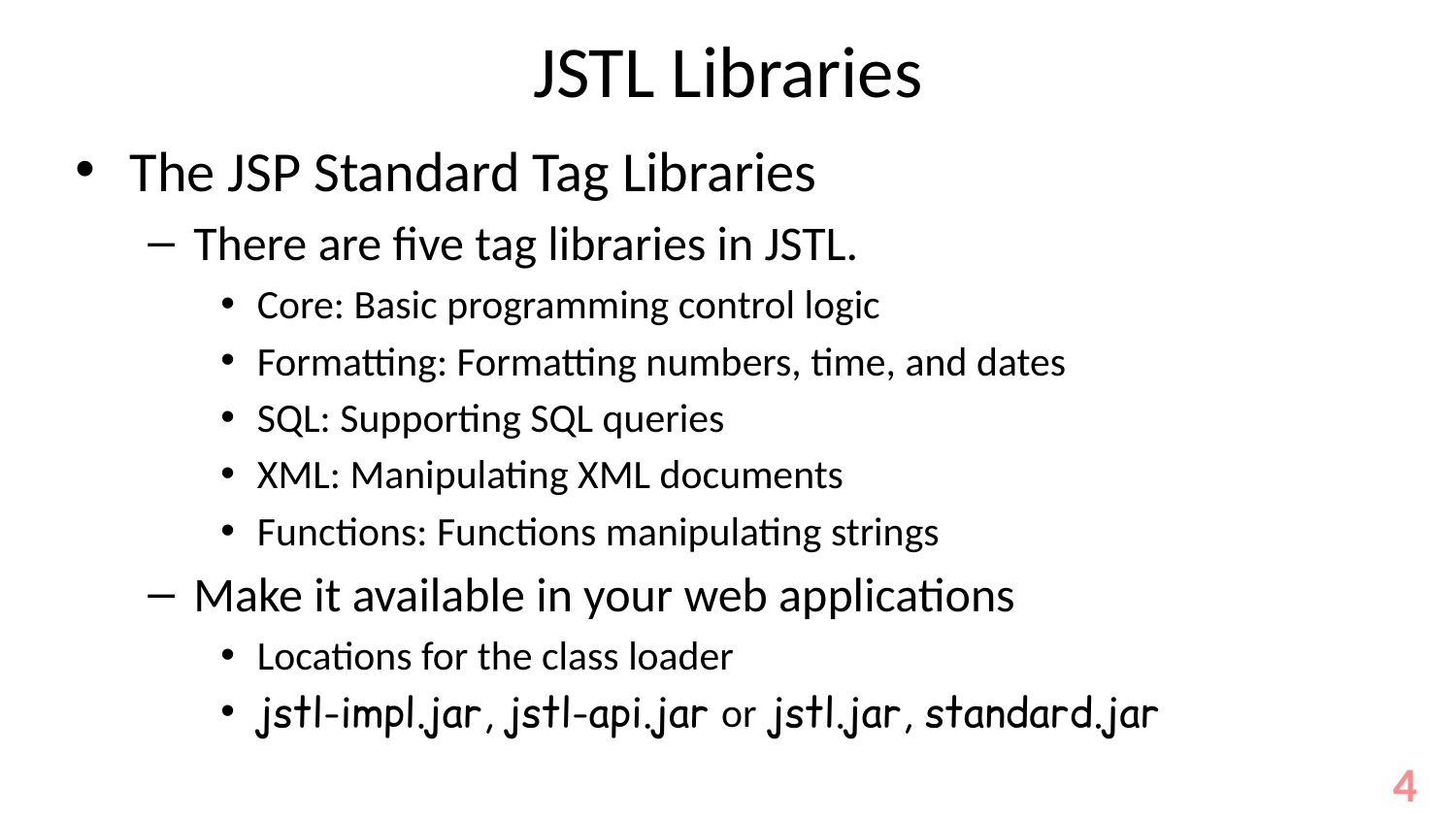

# JSTL Libraries
The JSP Standard Tag Libraries
There are five tag libraries in JSTL.
Core: Basic programming control logic
Formatting: Formatting numbers, time, and dates
SQL: Supporting SQL queries
XML: Manipulating XML documents
Functions: Functions manipulating strings
Make it available in your web applications
Locations for the class loader
jstl-impl.jar, jstl-api.jar or jstl.jar, standard.jar

4